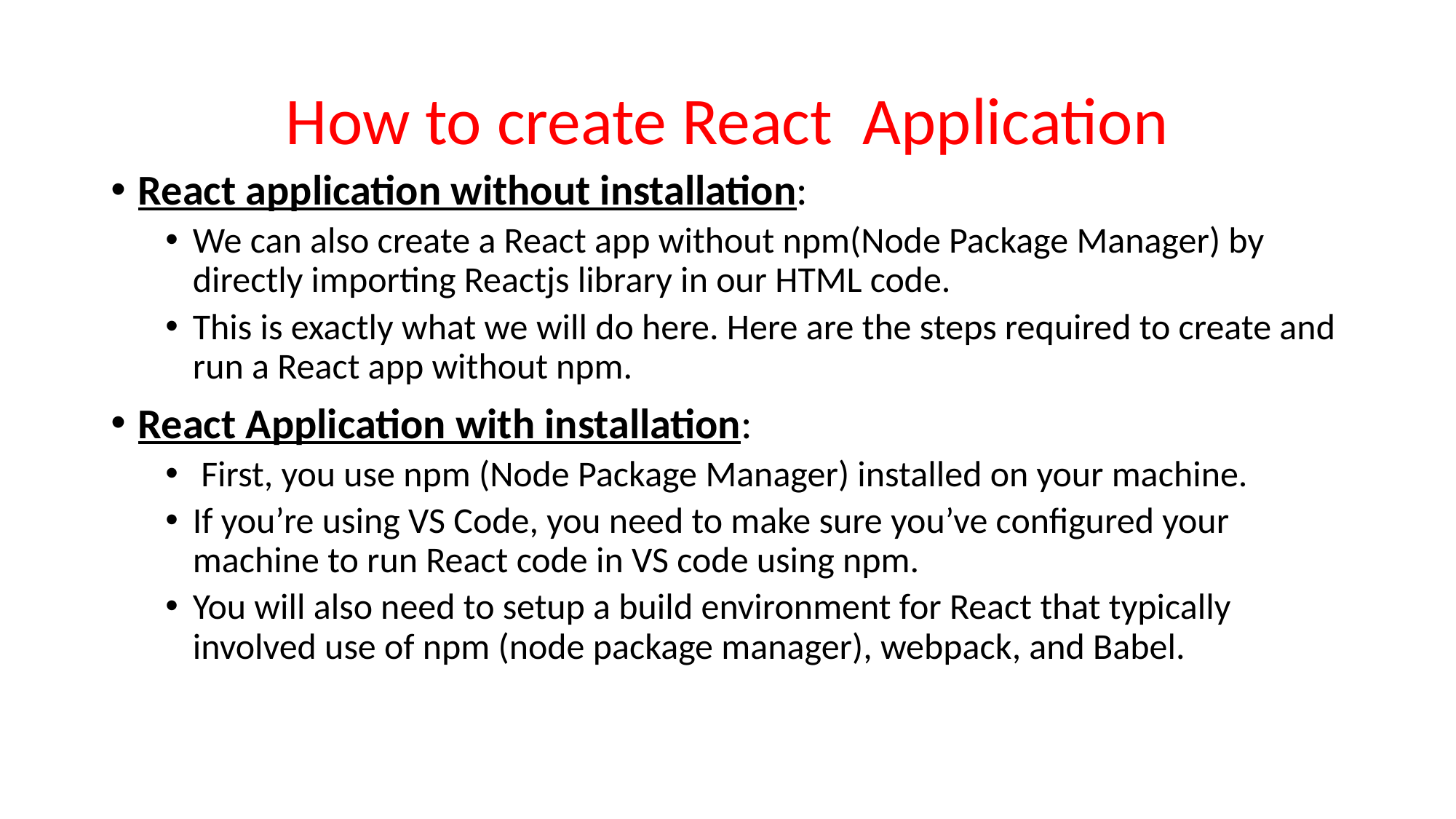

# How to create React  Application
React application without installation:
We can also create a React app without npm(Node Package Manager) by directly importing Reactjs library in our HTML code.
This is exactly what we will do here. Here are the steps required to create and run a React app without npm.
React Application with installation:
 First, you use npm (Node Package Manager) installed on your machine.
If you’re using VS Code, you need to make sure you’ve configured your machine to run React code in VS code using npm.
You will also need to setup a build environment for React that typically involved use of npm (node package manager), webpack, and Babel.